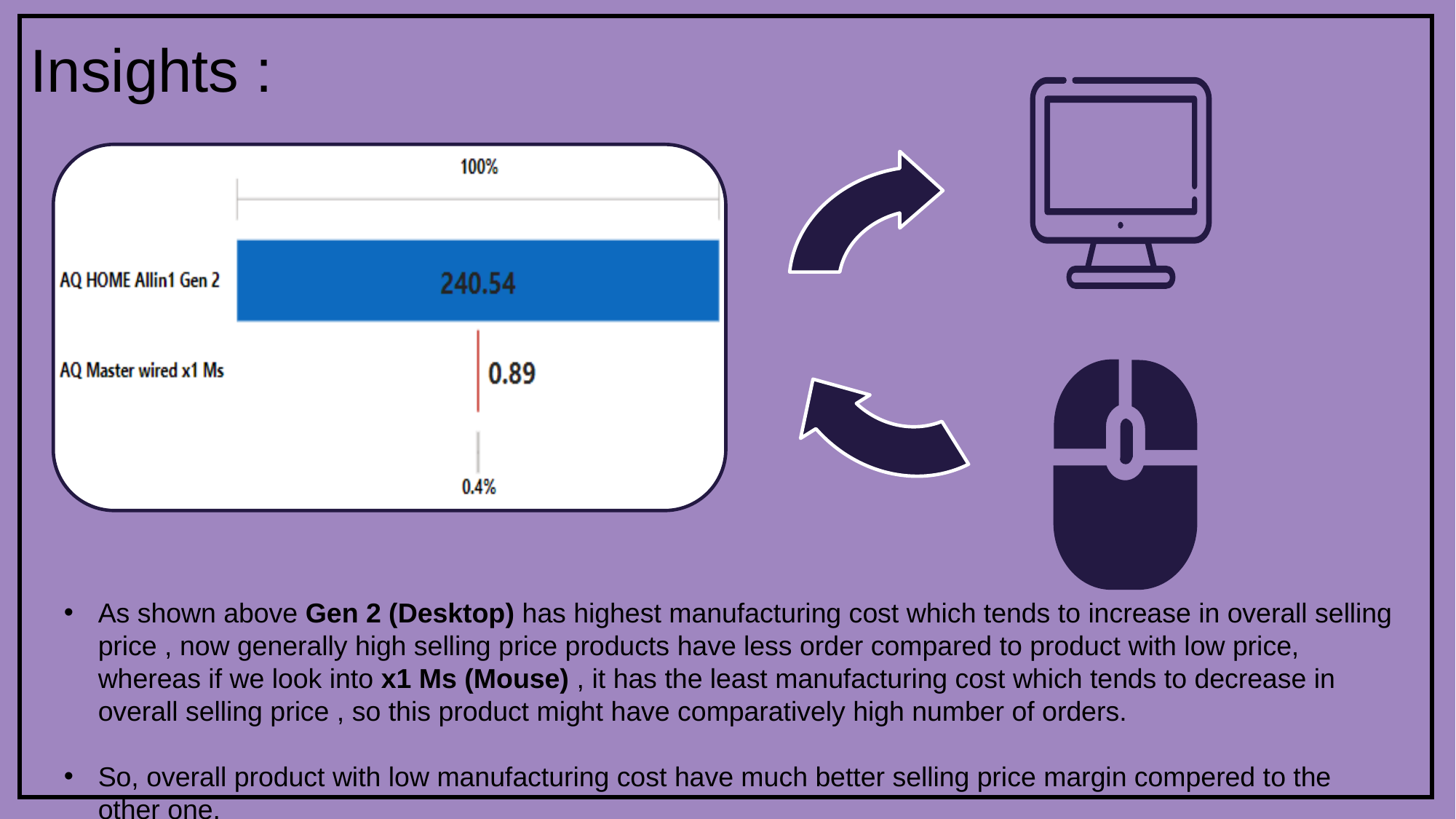

Insights :

As shown above Gen 2 (Desktop) has highest manufacturing cost which tends to increase in overall selling price , now generally high selling price products have less order compared to product with low price, whereas if we look into x1 Ms (Mouse) , it has the least manufacturing cost which tends to decrease in overall selling price , so this product might have comparatively high number of orders.

So, overall product with low manufacturing cost have much better selling price margin compered to the other one.